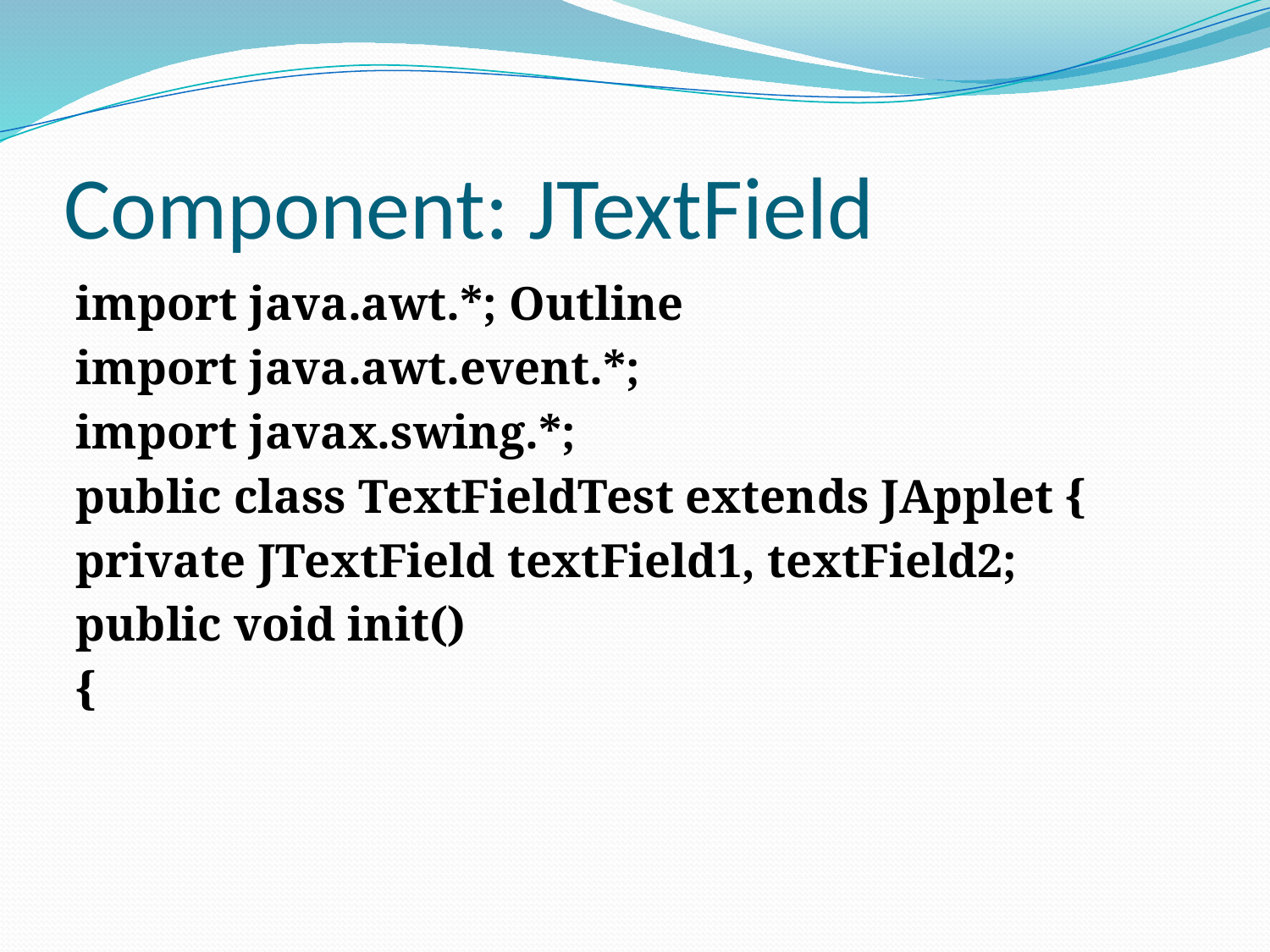

# Component: JTextField
import java.awt.*; Outline
import java.awt.event.*;
import javax.swing.*;
public class TextFieldTest extends JApplet {
private JTextField textField1, textField2;
public void init()
{